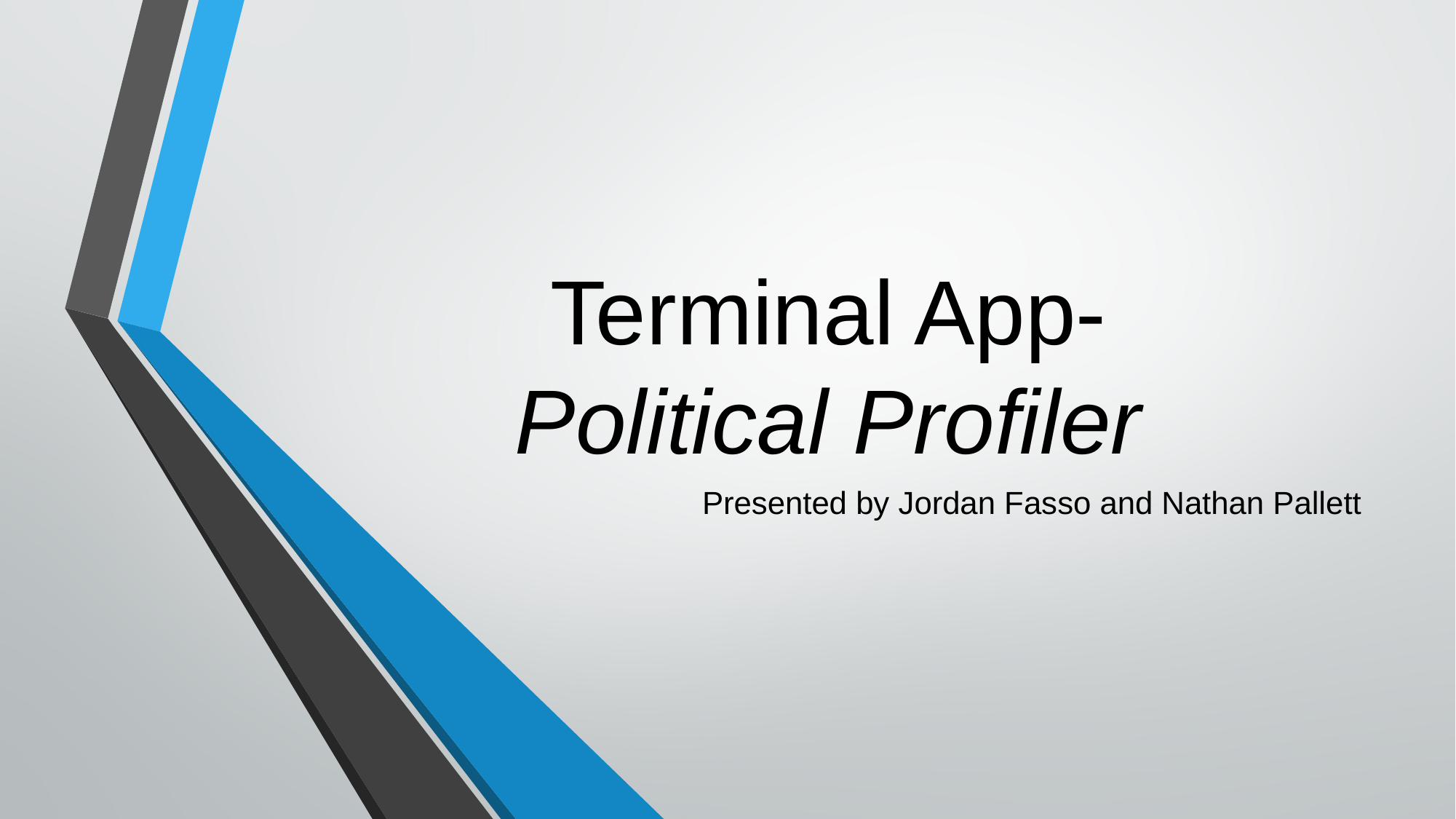

# Terminal App- Political Profiler
Presented by Jordan Fasso and Nathan Pallett